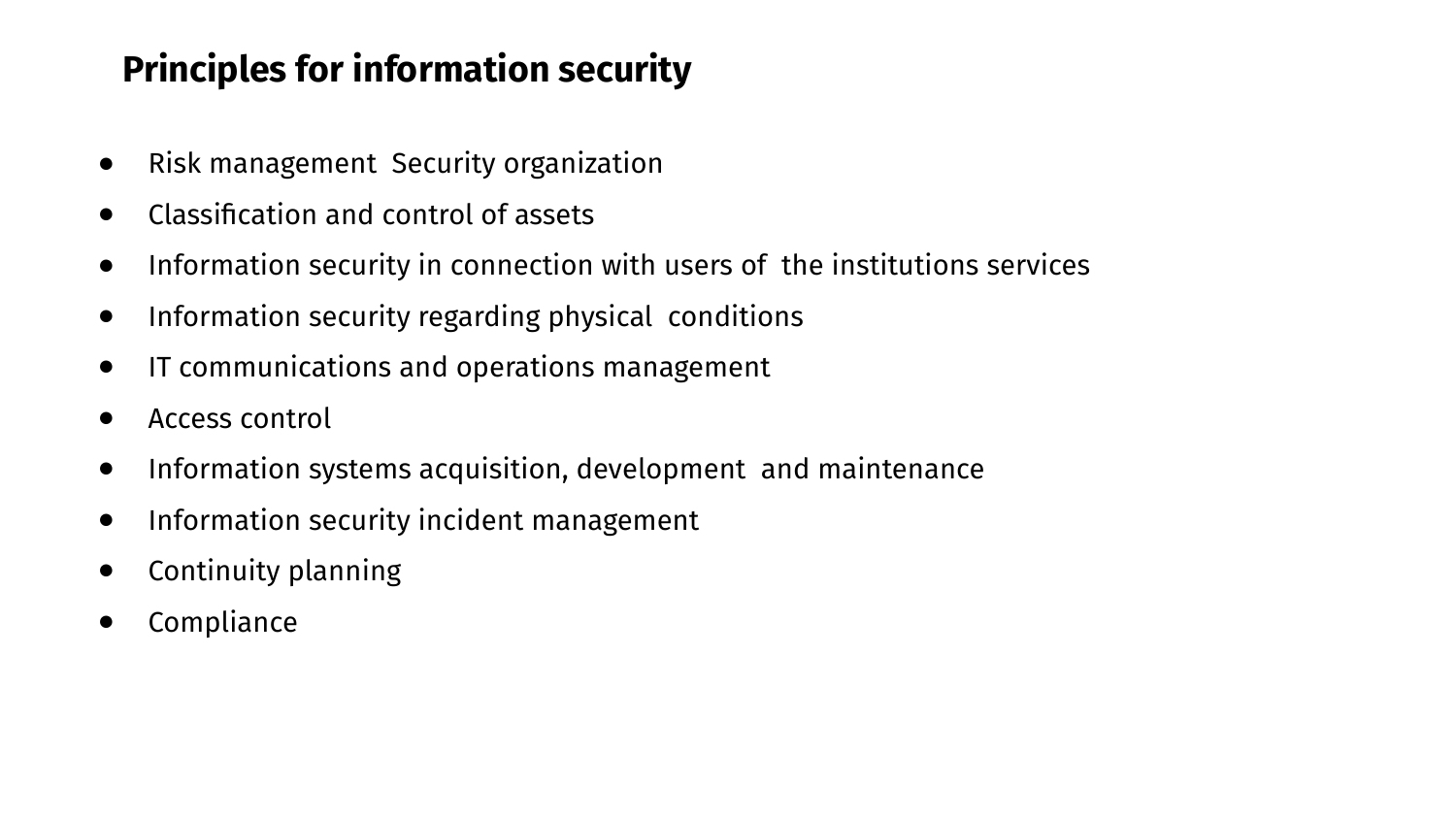

# Principles for information security
Risk management  Security organization
Classification and control of assets
Information security in connection with users of  the institutions services
Information security regarding physical  conditions
IT communications and operations management
Access control
Information systems acquisition, development  and maintenance
Information security incident management
Continuity planning
Compliance